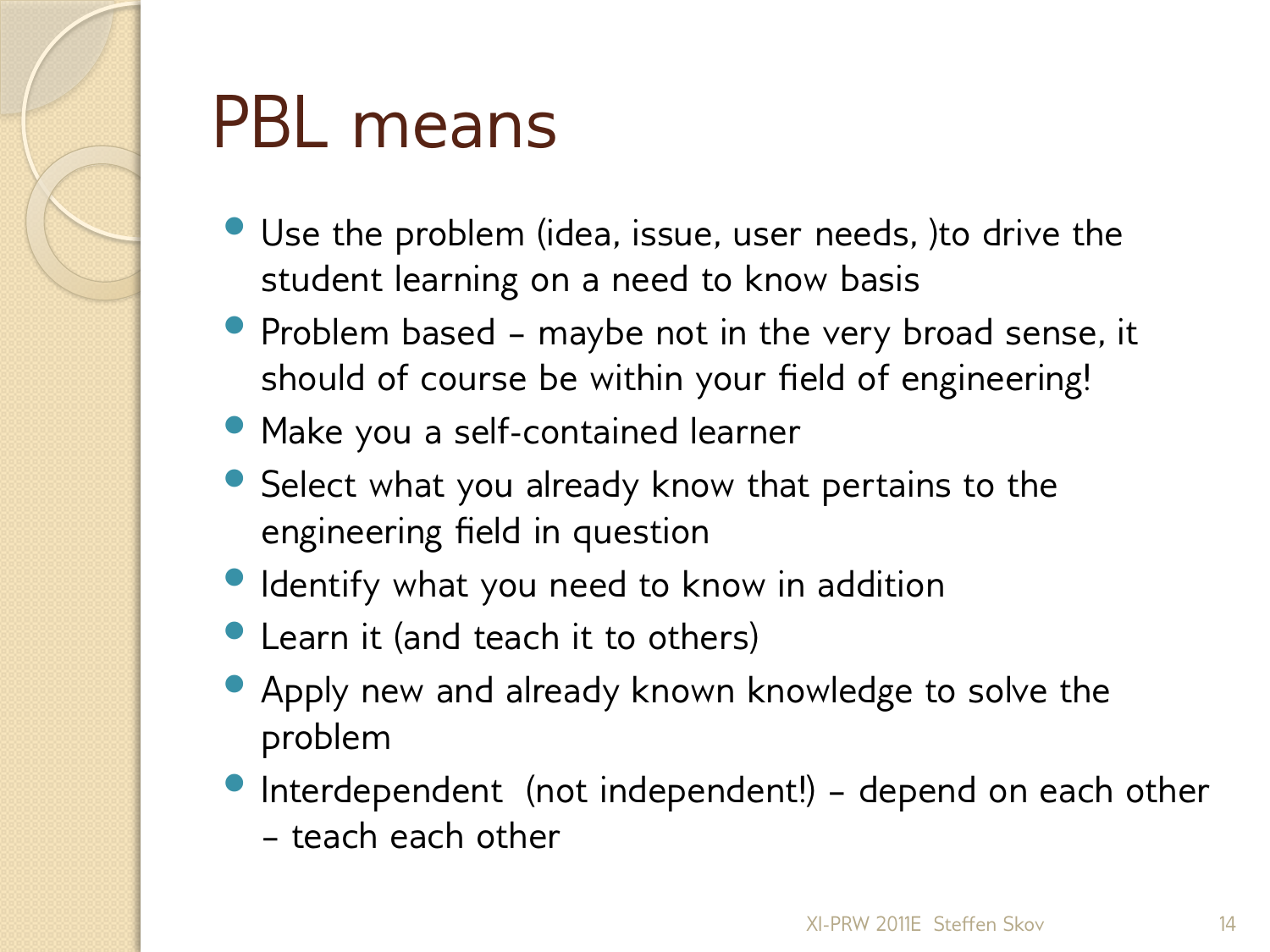

# PBL means
Use the problem (idea, issue, user needs, )to drive the student learning on a need to know basis
Problem based – maybe not in the very broad sense, it should of course be within your field of engineering!
Make you a self-contained learner
Select what you already know that pertains to the engineering field in question
Identify what you need to know in addition
Learn it (and teach it to others)
Apply new and already known knowledge to solve the problem
Interdependent  (not independent!) – depend on each other – teach each other

XI-PRW 2011E  Steffen Skov
14